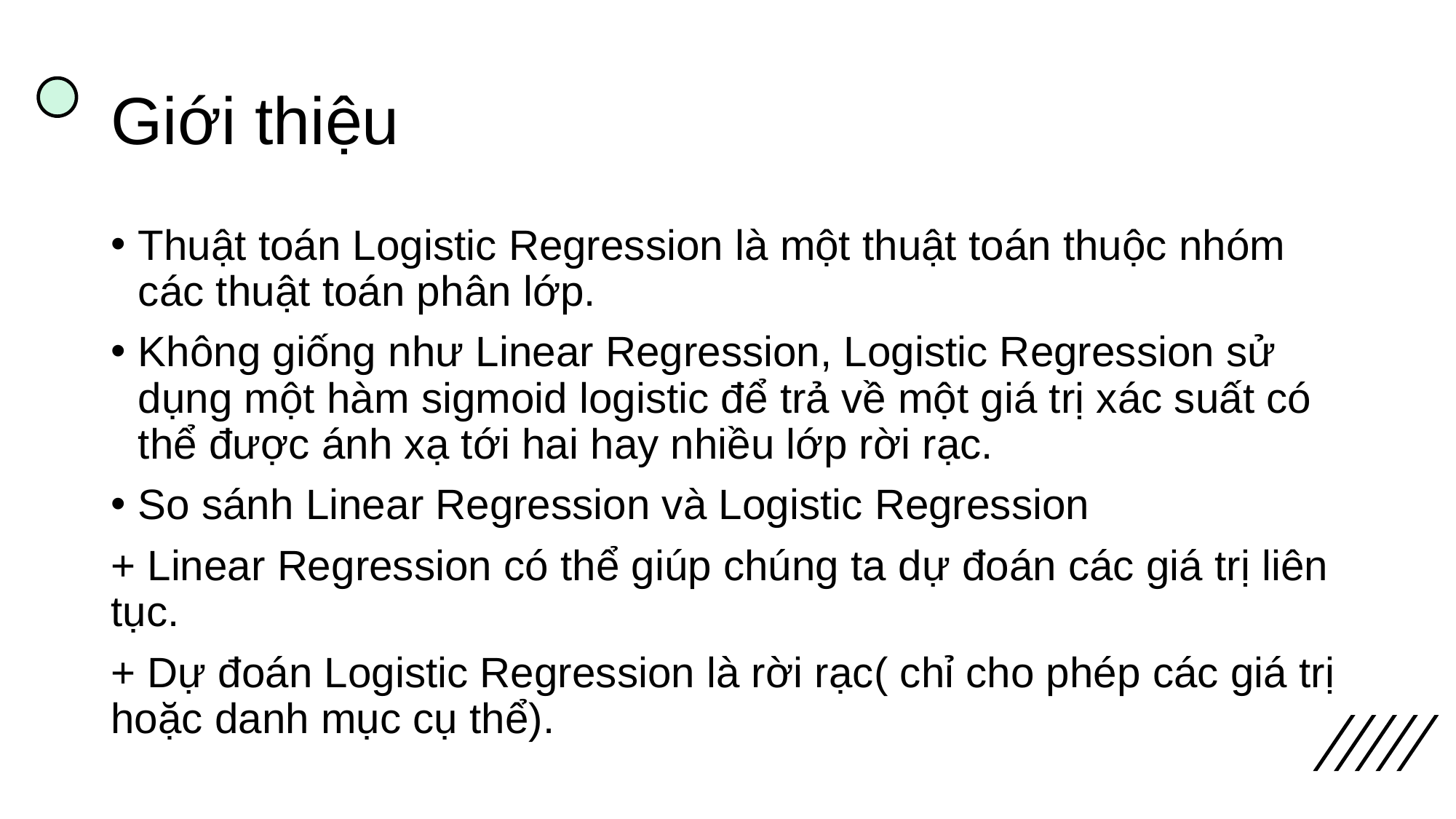

# Giới thiệu
Thuật toán Logistic Regression là một thuật toán thuộc nhóm các thuật toán phân lớp.
Không giống như Linear Regression, Logistic Regression sử dụng một hàm sigmoid logistic để trả về một giá trị xác suất có thể được ánh xạ tới hai hay nhiều lớp rời rạc.
So sánh Linear Regression và Logistic Regression
+ Linear Regression có thể giúp chúng ta dự đoán các giá trị liên tục.
+ Dự đoán Logistic Regression là rời rạc( chỉ cho phép các giá trị hoặc danh mục cụ thể).